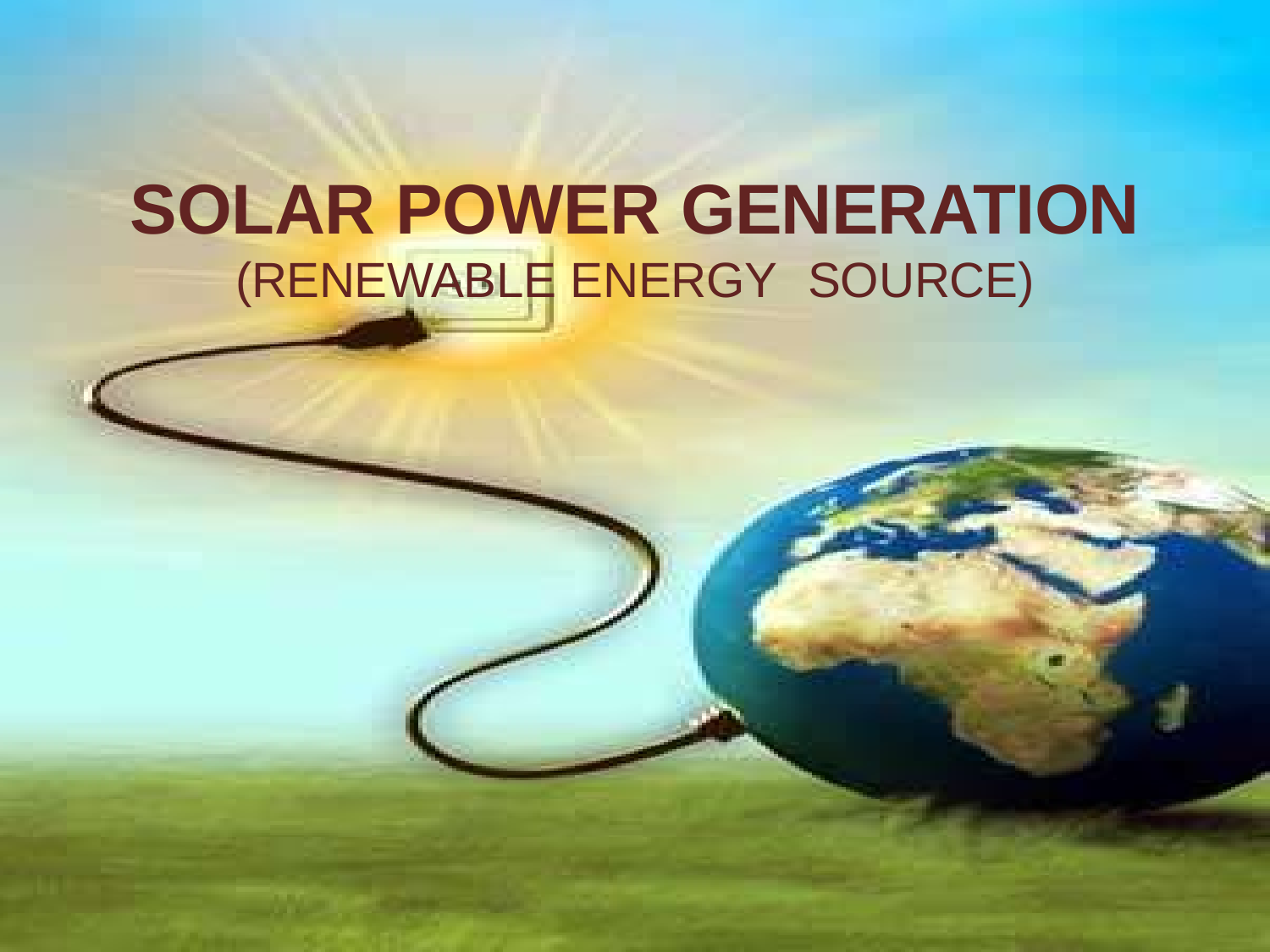

# SOLAR POWER GENERATION
(RENEWABLE ENERGY	SOURCE)